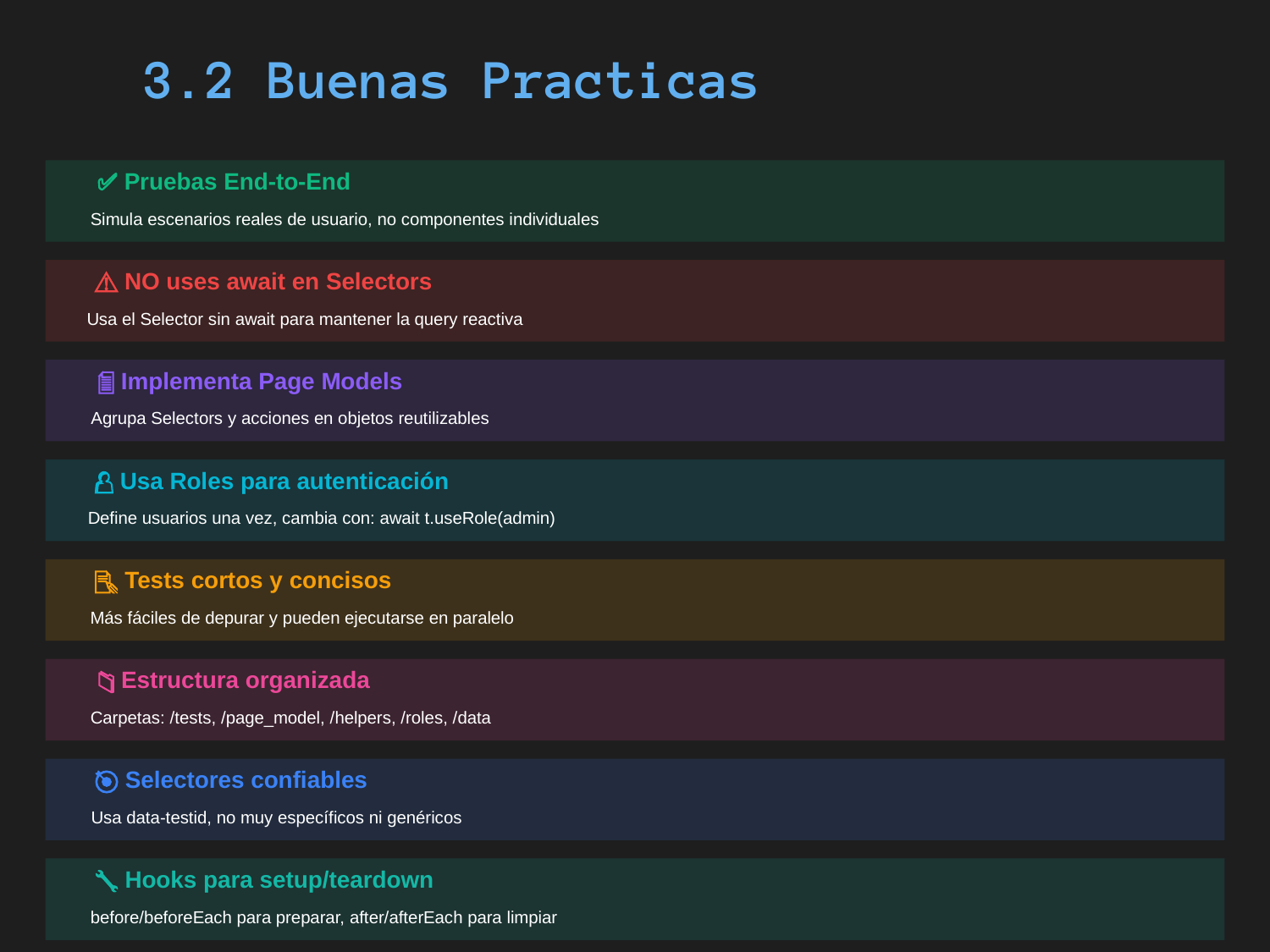

3.2 Buenas Practicas

✅ Pruebas End-to-End
Simula escenarios reales de usuario, no componentes individuales

⚠️ NO uses await en Selectors
Usa el Selector sin await para mantener la query reactiva

📄 Implementa Page Models
Agrupa Selectors y acciones en objetos reutilizables

👤 Usa Roles para autenticación
Define usuarios una vez, cambia con: await t.useRole(admin)

📝 Tests cortos y concisos
Más fáciles de depurar y pueden ejecutarse en paralelo

📁 Estructura organizada
Carpetas: /tests, /page_model, /helpers, /roles, /data

🎯 Selectores confiables
Usa data-testid, no muy específicos ni genéricos

🔧 Hooks para setup/teardown
before/beforeEach para preparar, after/afterEach para limpiar